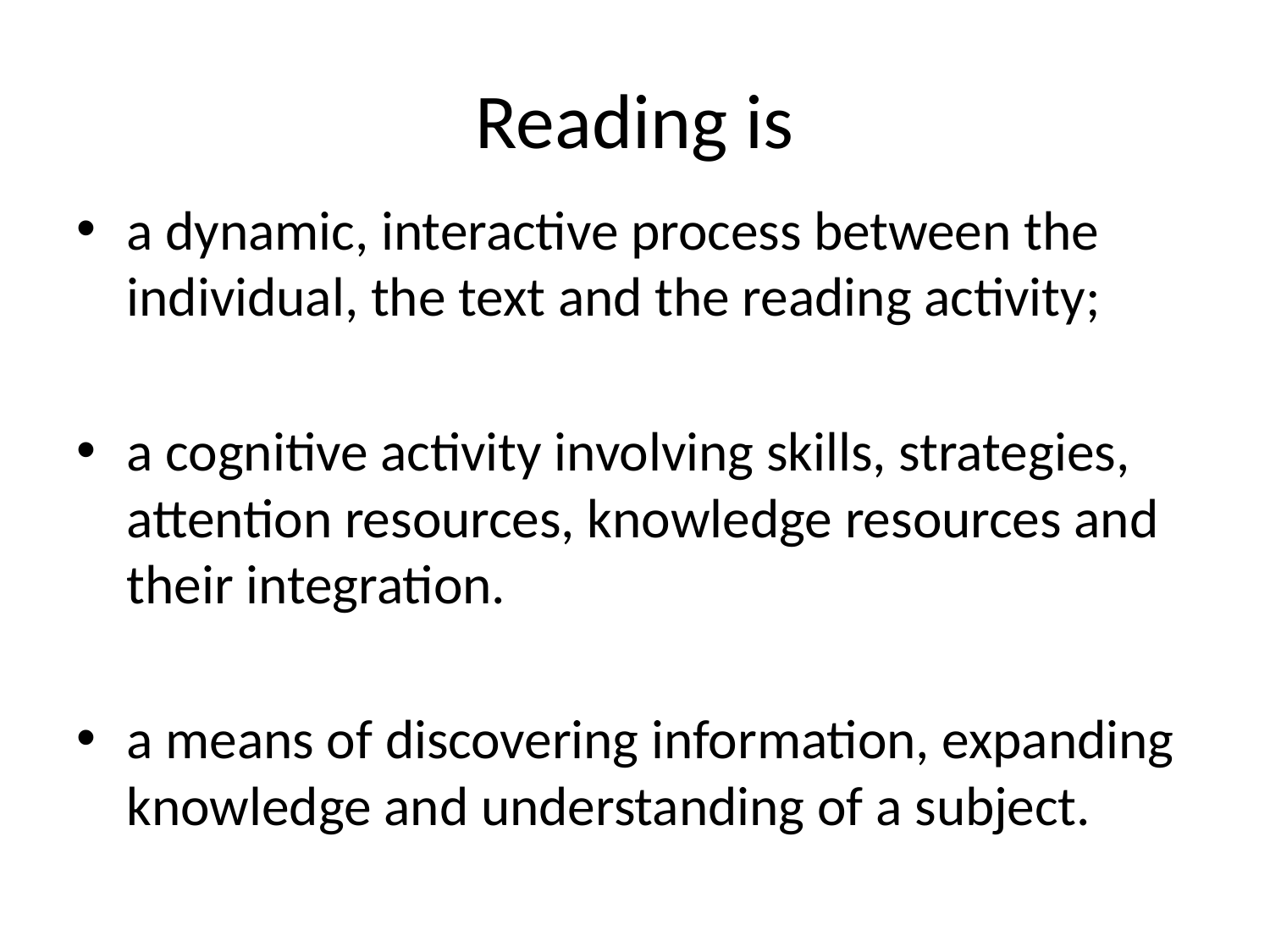

# Reading is
a dynamic, interactive process between the individual, the text and the reading activity;

a cognitive activity involving skills, strategies, attention resources, knowledge resources and their integration.

a means of discovering information, expanding knowledge and understanding of a subject.